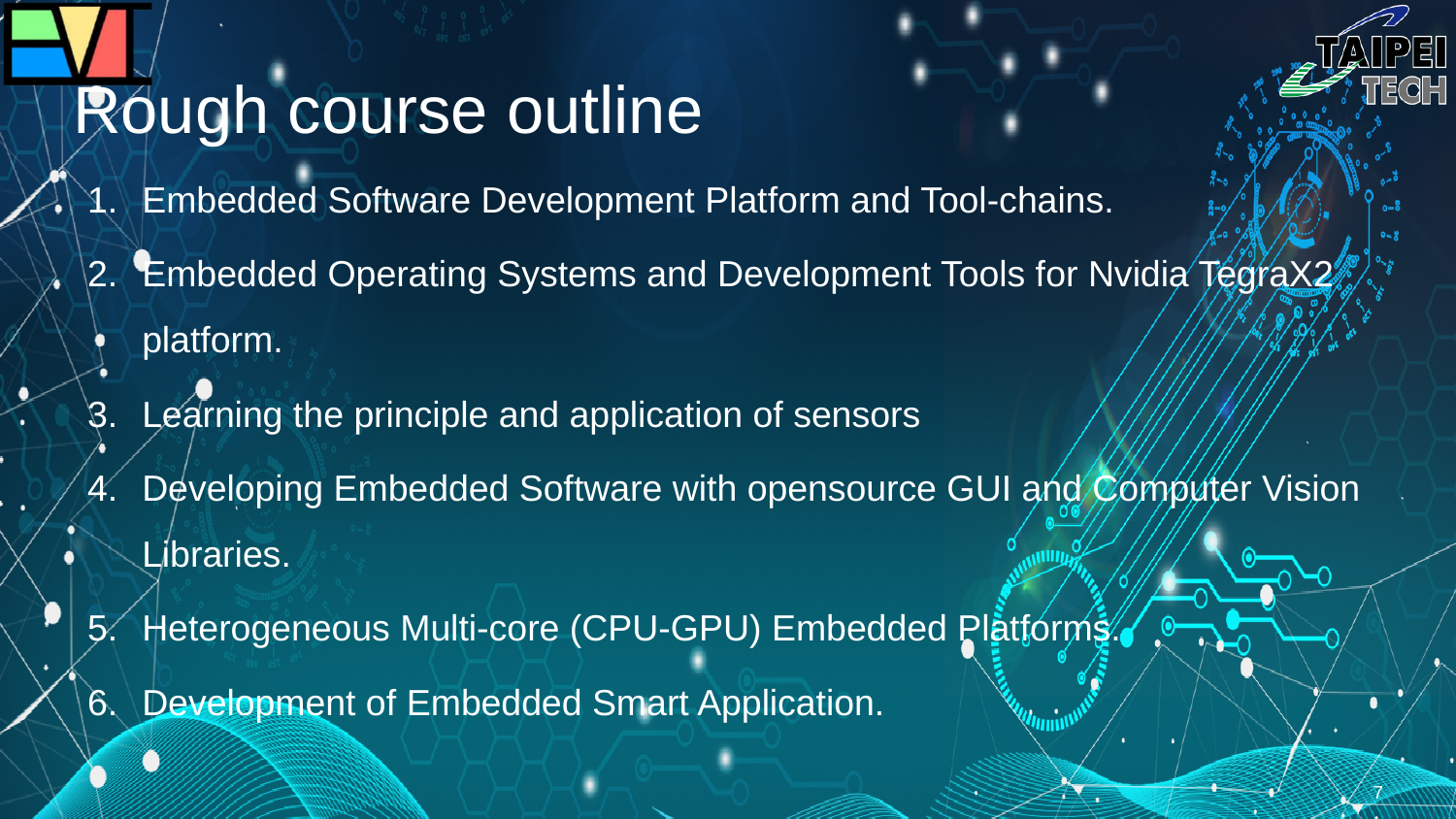

# Rough course outline
Embedded Software Development Platform and Tool-chains.
Embedded Operating Systems and Development Tools for Nvidia TegraX2 platform.
Learning the principle and application of sensors
Developing Embedded Software with opensource GUI and Computer Vision Libraries.
Heterogeneous Multi-core (CPU-GPU) Embedded Platforms.
Development of Embedded Smart Application.
7